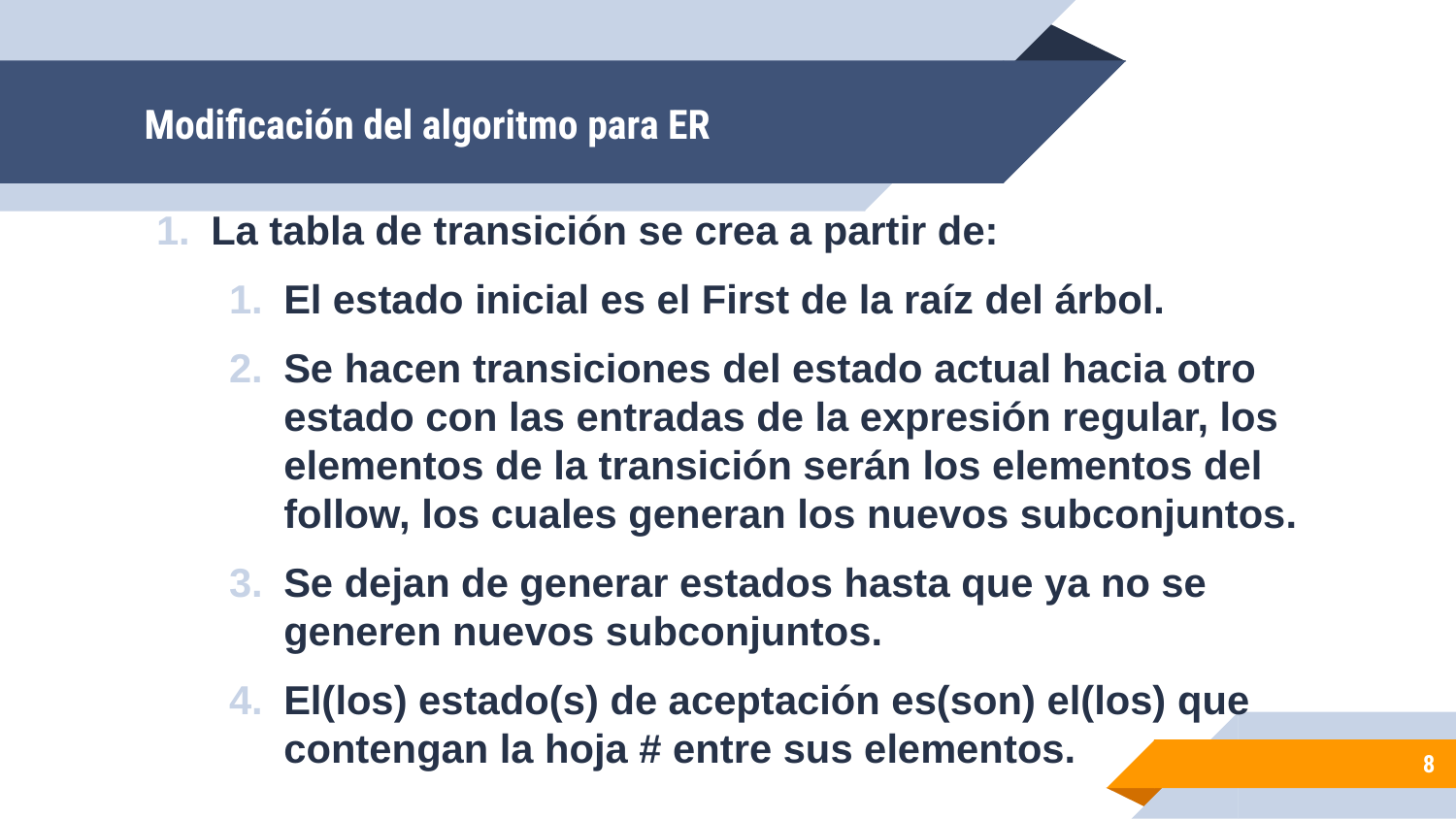

# Modificación del algoritmo para ER
La tabla de transición se crea a partir de:
El estado inicial es el First de la raíz del árbol.
Se hacen transiciones del estado actual hacia otro estado con las entradas de la expresión regular, los elementos de la transición serán los elementos del follow, los cuales generan los nuevos subconjuntos.
Se dejan de generar estados hasta que ya no se generen nuevos subconjuntos.
El(los) estado(s) de aceptación es(son) el(los) que contengan la hoja # entre sus elementos.
8